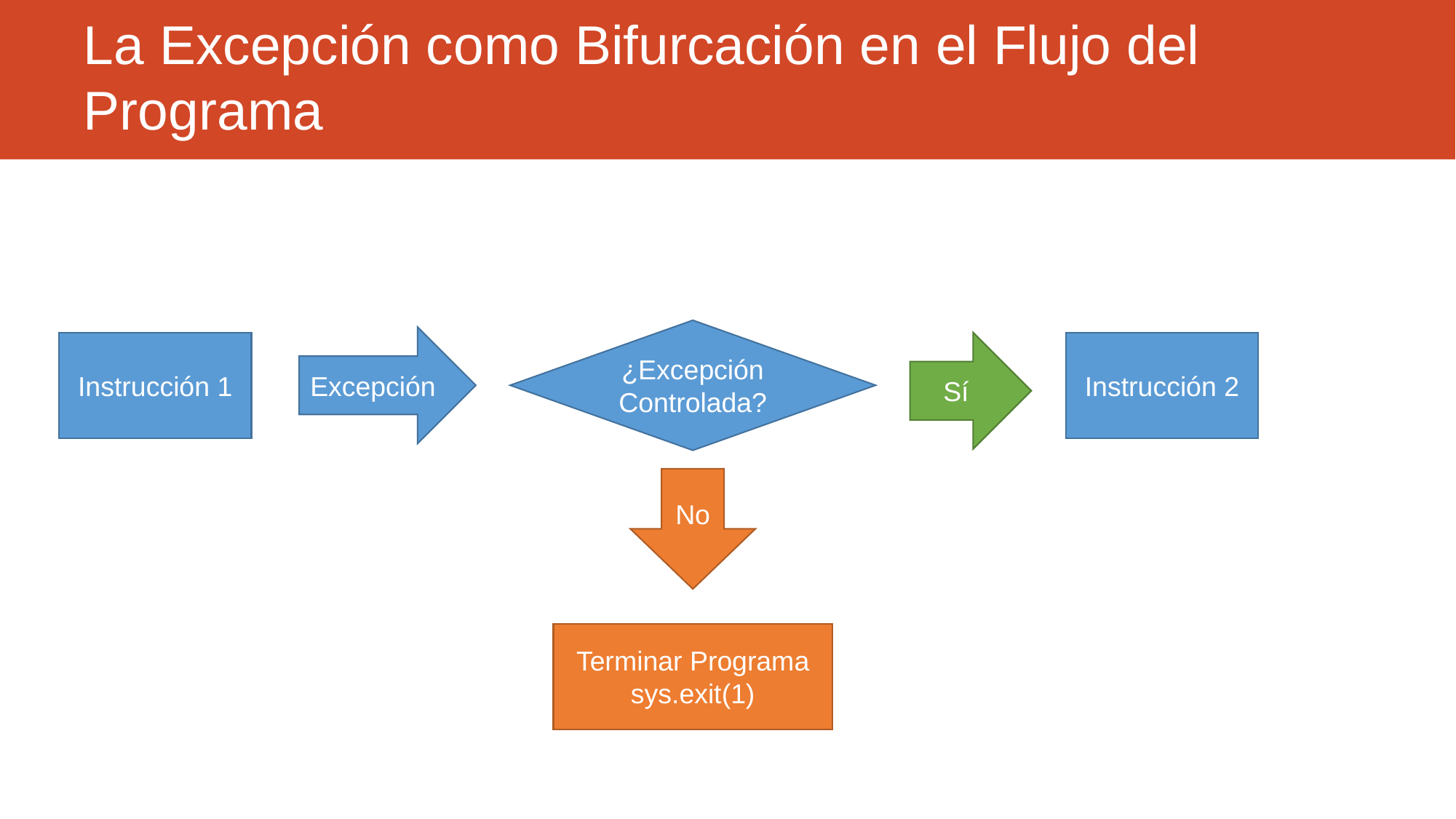

# La Excepción como Bifurcación en el Flujo del Programa
¿Excepción
Controlada?
Excepción
Instrucción 2
Instrucción 1
Sí
No
Terminar Programa
sys.exit(1)